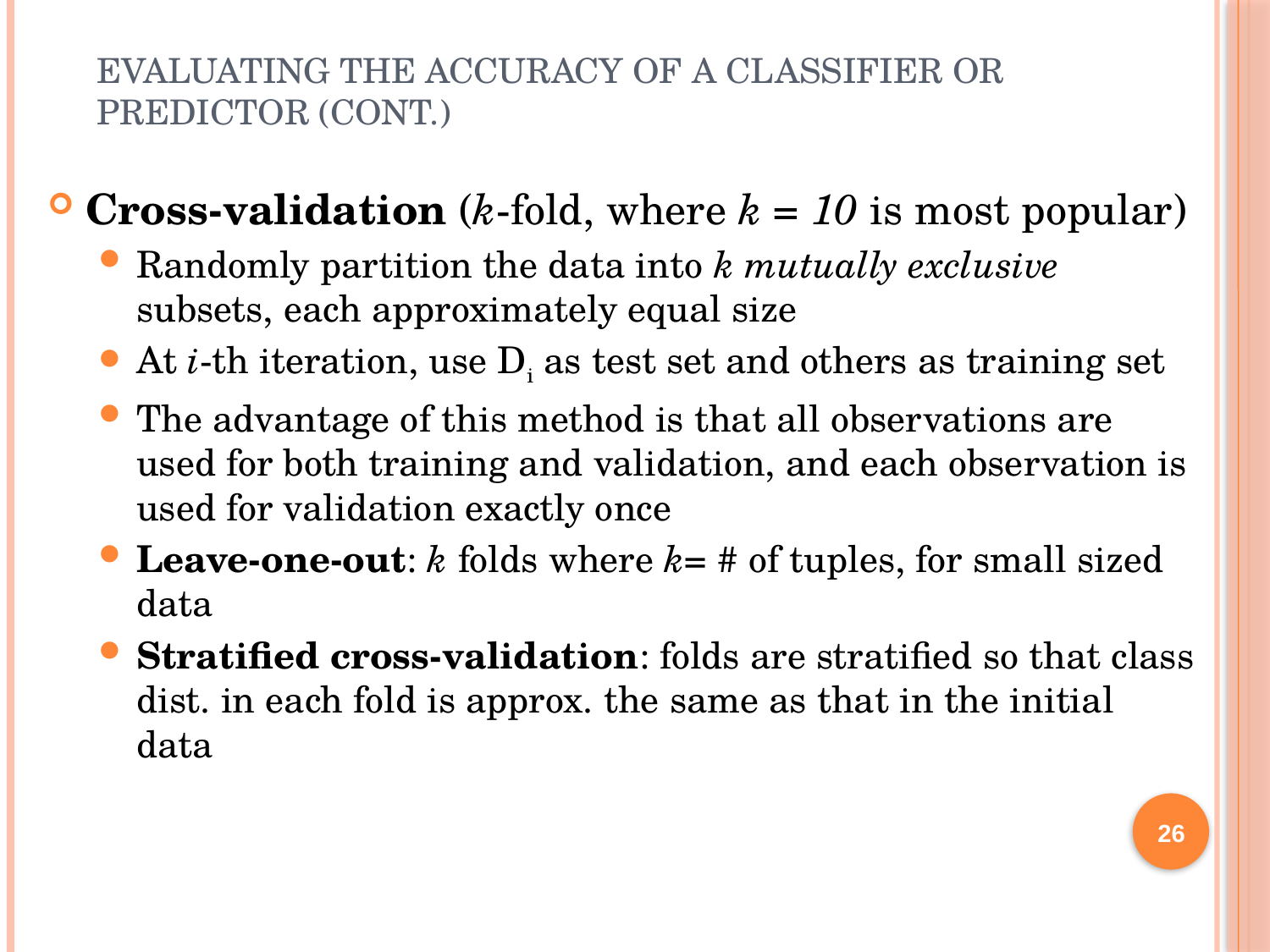

# Evaluating the Accuracy of a Classifier or Predictor (Cont.)
Cross-validation (k-fold, where k = 10 is most popular)
Randomly partition the data into k mutually exclusive subsets, each approximately equal size
At i-th iteration, use Di as test set and others as training set
The advantage of this method is that all observations are used for both training and validation, and each observation is used for validation exactly once
Leave-one-out: k folds where k= # of tuples, for small sized data
Stratified cross-validation: folds are stratified so that class dist. in each fold is approx. the same as that in the initial data
26